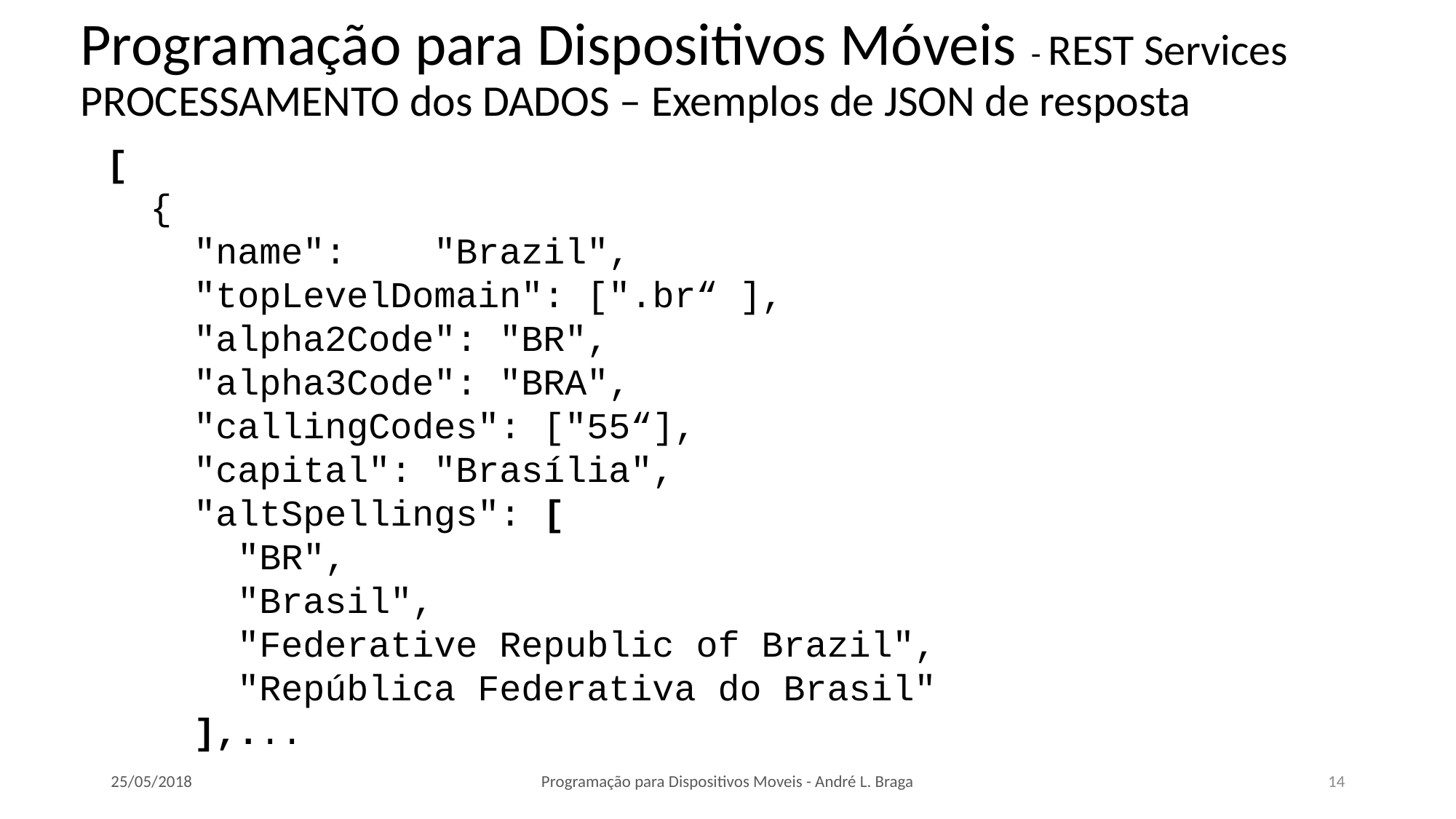

# Programação para Dispositivos Móveis - REST Services PROCESSAMENTO dos DADOS – Exemplos de JSON de resposta
[
  {
    "name":    "Brazil",
    "topLevelDomain": [".br“ ],
    "alpha2Code": "BR",
    "alpha3Code": "BRA",
    "callingCodes": ["55“],
    "capital": "Brasília",
    "altSpellings": [
      "BR",
      "Brasil",
      "Federative Republic of Brazil",
      "República Federativa do Brasil"
    ],...
25/05/2018
Programação para Dispositivos Moveis - André L. Braga
14